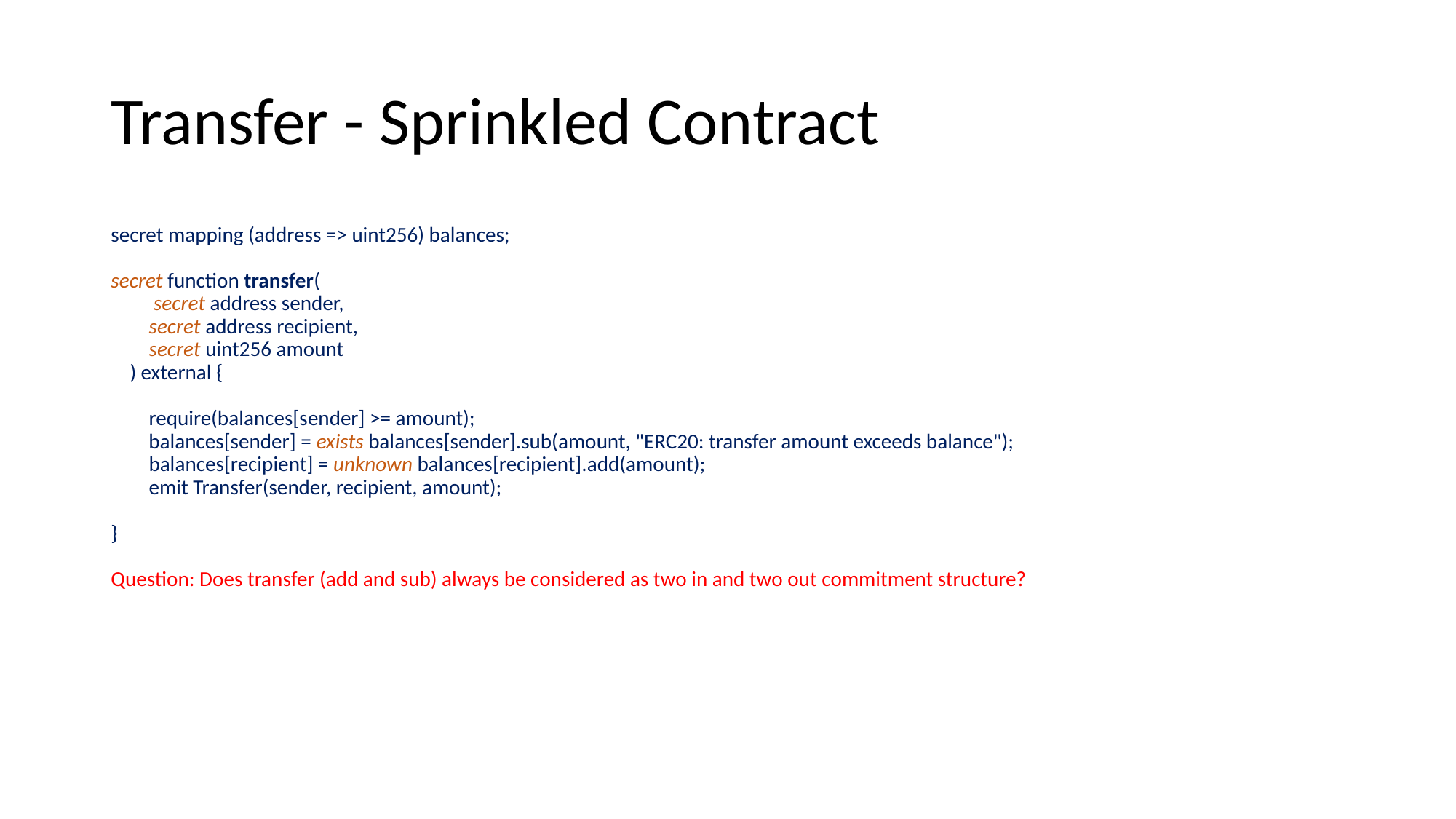

# Transfer - Sprinkled Contract
secret mapping (address => uint256) balances;
secret function transfer(
         secret address sender,
        secret address recipient,
        secret uint256 amount
    ) external {

        require(balances[sender] >= amount);
        balances[sender] = exists balances[sender].sub(amount, "ERC20: transfer amount exceeds balance");
        balances[recipient] = unknown balances[recipient].add(amount);
        emit Transfer(sender, recipient, amount);
}

Question: Does transfer (add and sub) always be considered as two in and two out commitment structure?